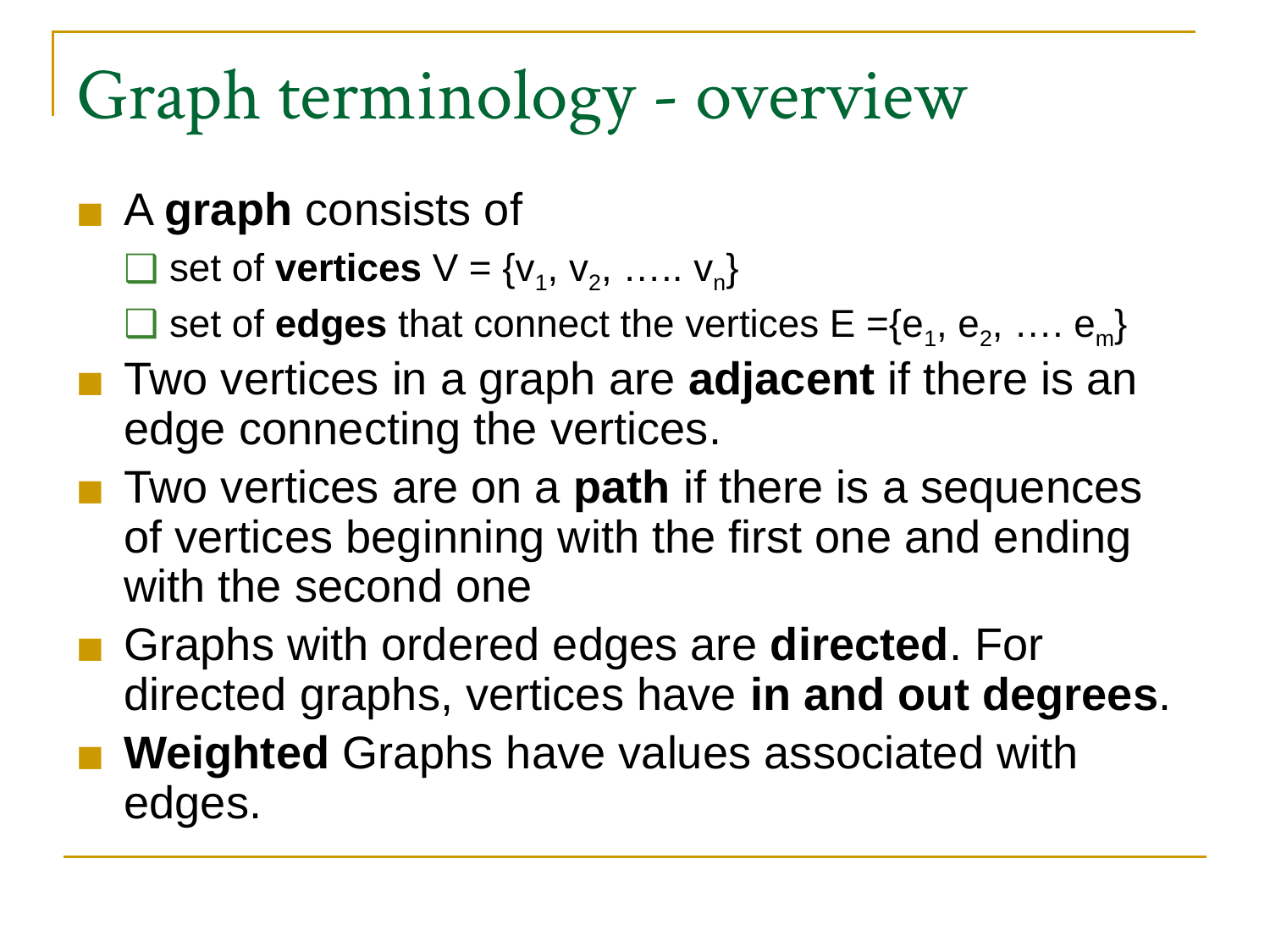

# Graph terminology - overview
A graph consists of
set of vertices V = {v1, v2, ….. vn}
set of edges that connect the vertices E ={e1, e2, …. em}
Two vertices in a graph are adjacent if there is an edge connecting the vertices.
Two vertices are on a path if there is a sequences of vertices beginning with the first one and ending with the second one
Graphs with ordered edges are directed. For directed graphs, vertices have in and out degrees.
Weighted Graphs have values associated with edges.